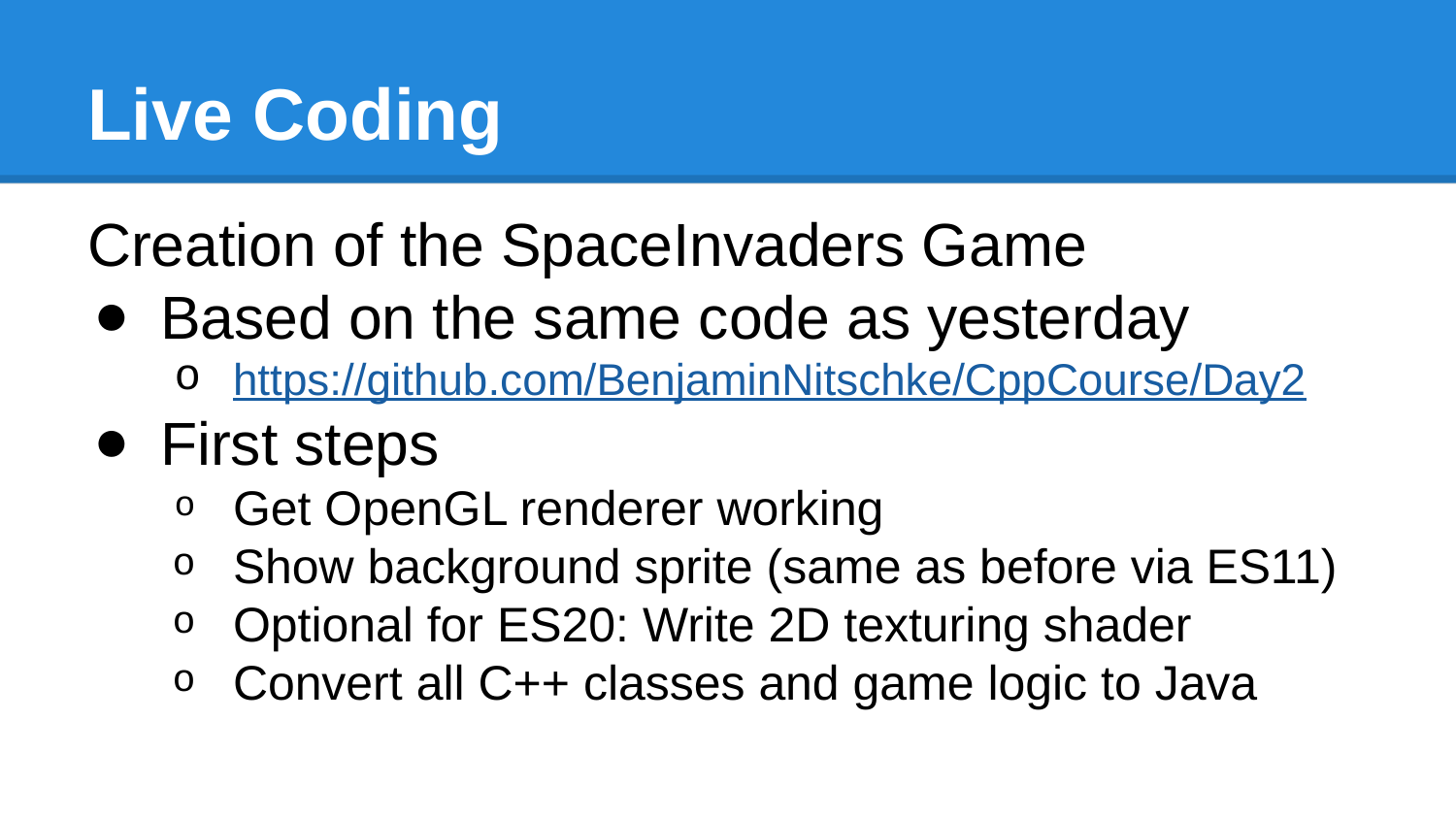

# Live Coding
Creation of the SpaceInvaders Game
Based on the same code as yesterday
https://github.com/BenjaminNitschke/CppCourse/Day2
First steps
Get OpenGL renderer working
Show background sprite (same as before via ES11)
Optional for ES20: Write 2D texturing shader
Convert all C++ classes and game logic to Java